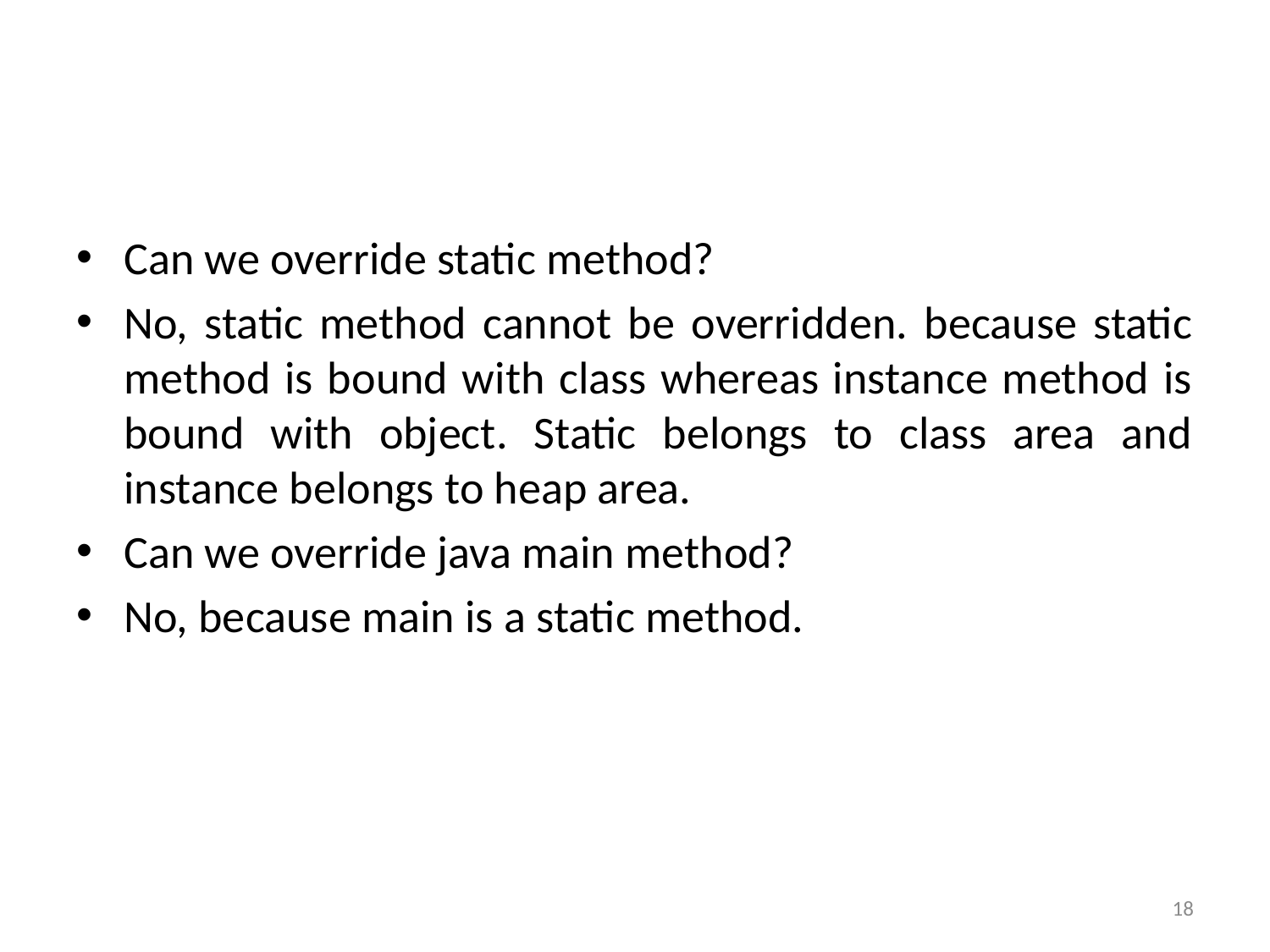

Can we override static method?
No, static method cannot be overridden. because static method is bound with class whereas instance method is bound with object. Static belongs to class area and instance belongs to heap area.
Can we override java main method?
No, because main is a static method.
18